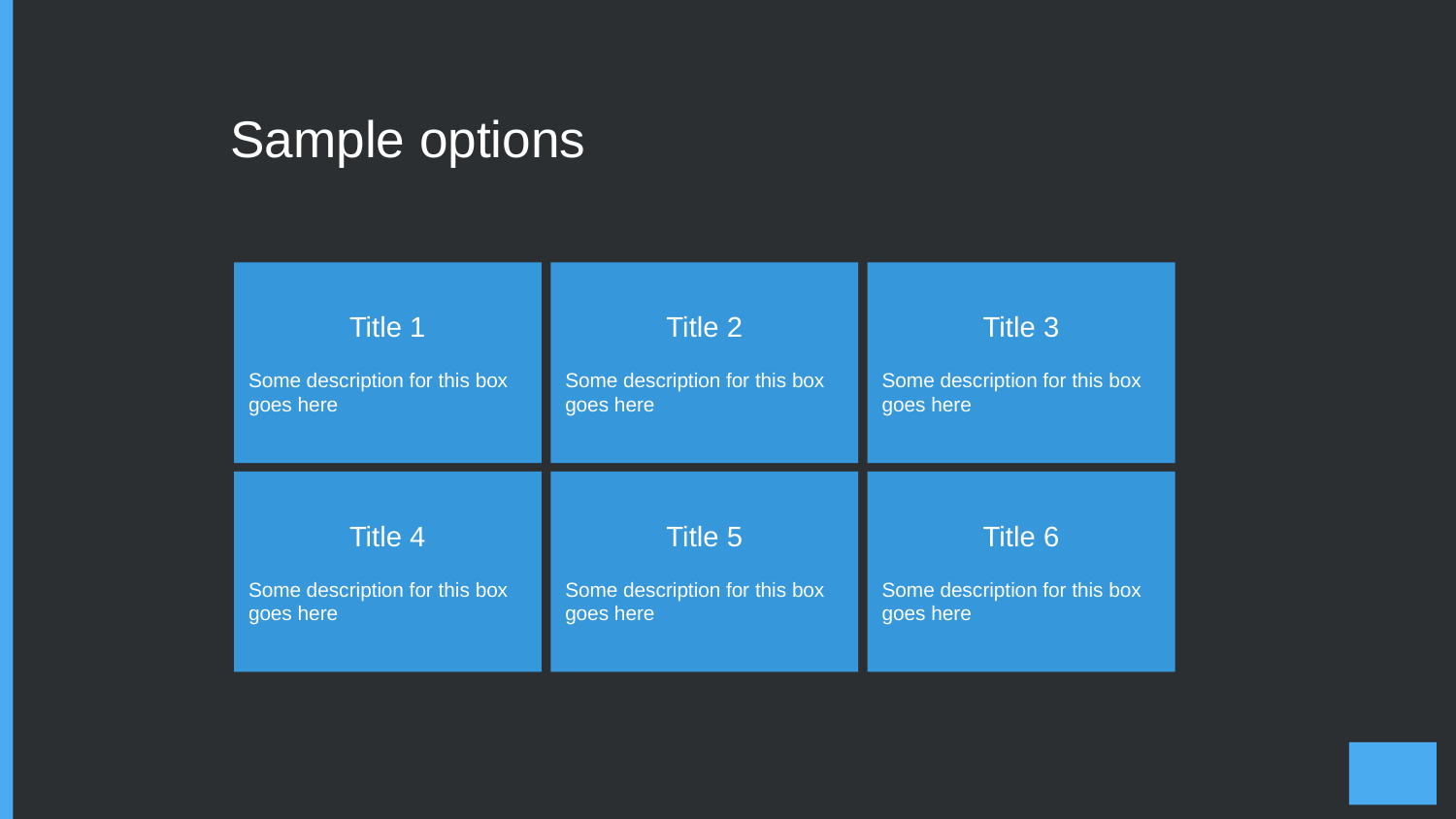

# Sample options
Title 2

Some description for this box goes here
Title 3

Some description for this box goes here
Title 1

Some description for this box goes here
Title 6

Some description for this box goes here
Title 4

Some description for this box goes here
Title 5

Some description for this box goes here
7